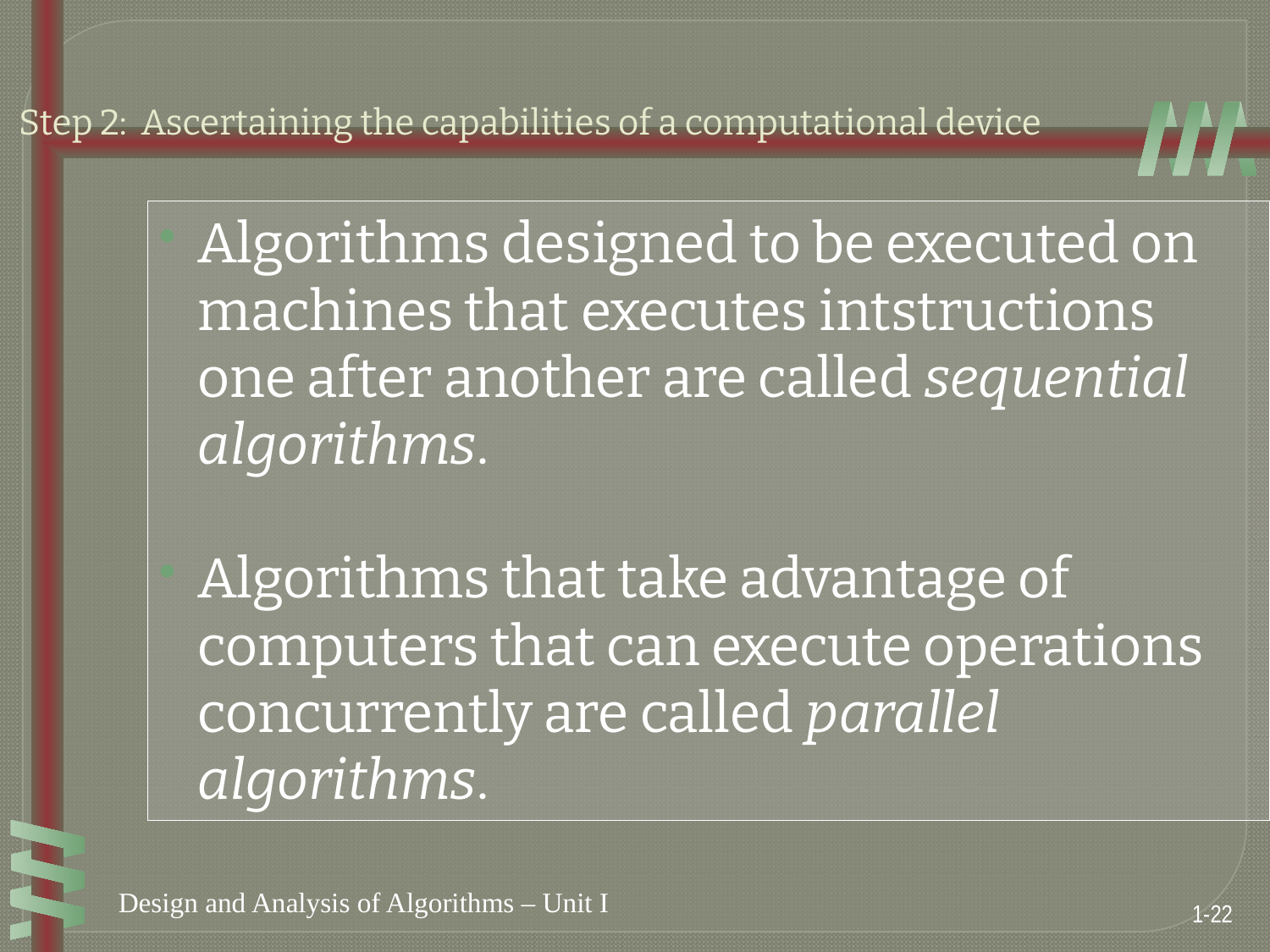

Step 2:  Ascertaining the capabilities of a computational device
Algorithms designed to be executed on machines that executes intstructions one after another are called sequential algorithms.

Algorithms that take advantage of computers that can execute operations concurrently are called parallel algorithms.